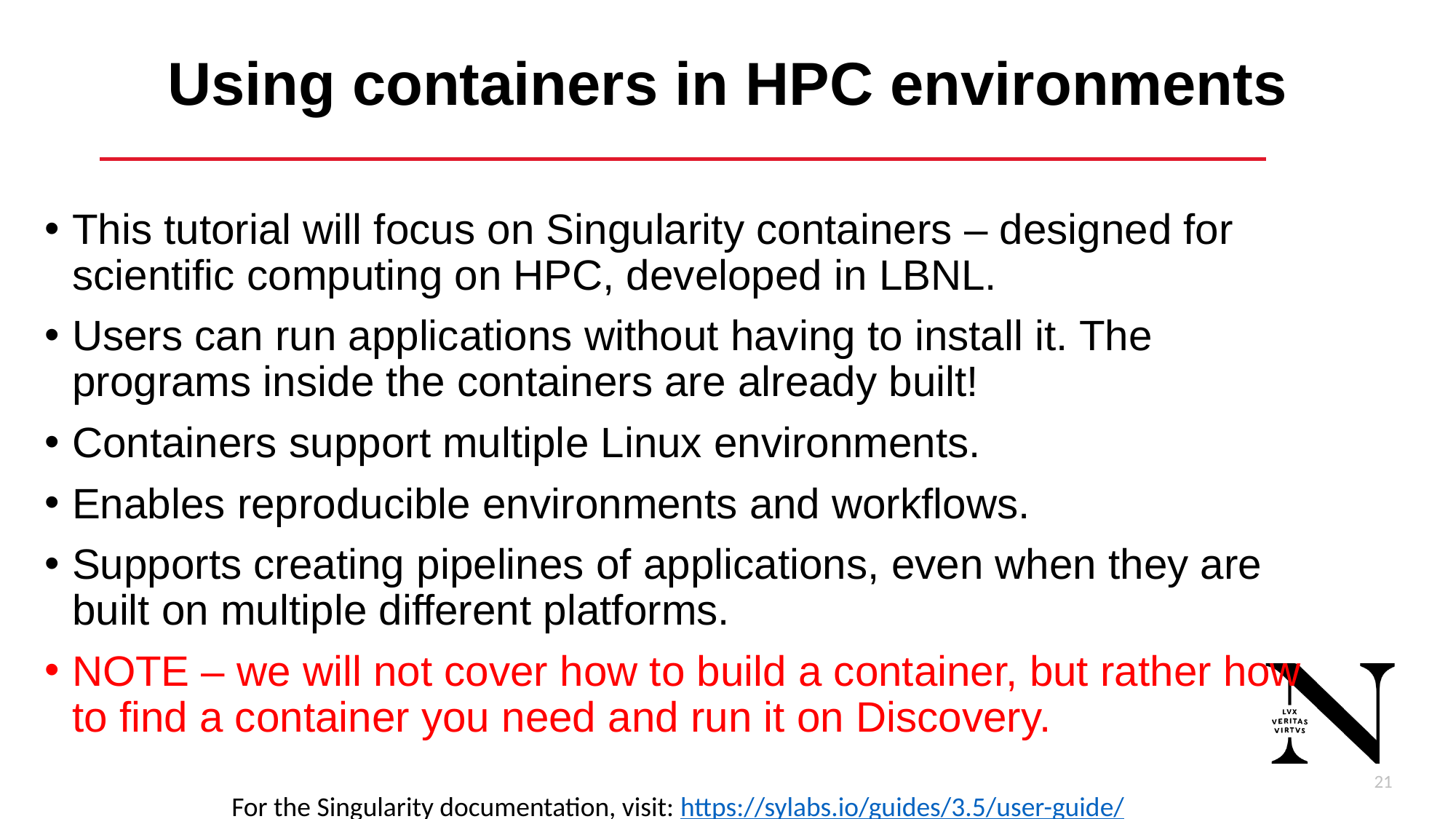

# Using containers in HPC environments
This tutorial will focus on Singularity containers – designed for scientific computing on HPC, developed in LBNL.
Users can run applications without having to install it. The programs inside the containers are already built!
Containers support multiple Linux environments.
Enables reproducible environments and workflows.
Supports creating pipelines of applications, even when they are built on multiple different platforms.
NOTE – we will not cover how to build a container, but rather how
to find a container you need and run it on Discovery.
21
For the Singularity documentation, visit: https://sylabs.io/guides/3.5/user-guide/